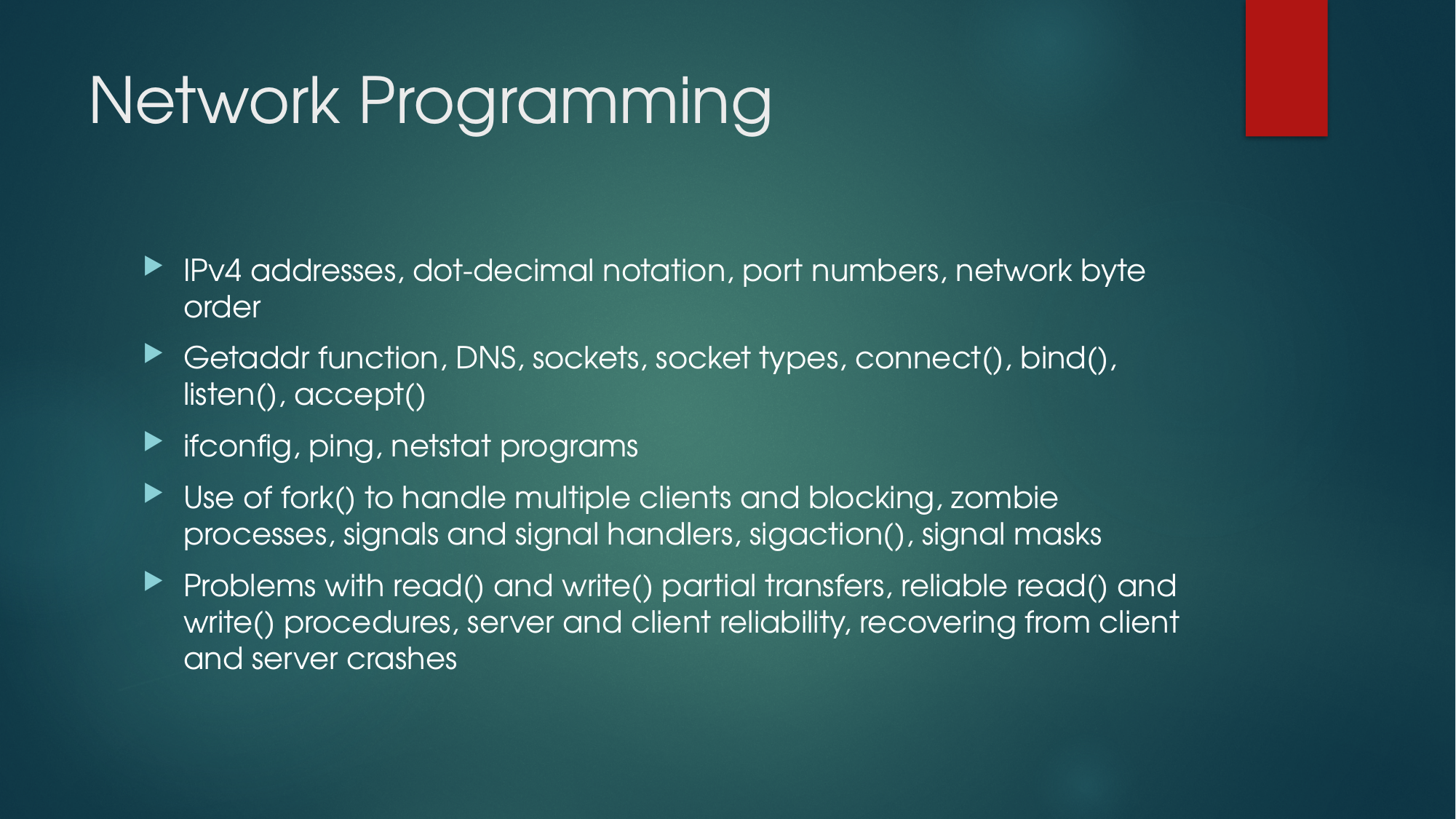

# Network Programming
IPv4 addresses, dot-decimal notation, port numbers, network byte order
Getaddr function, DNS, sockets, socket types, connect(), bind(), listen(), accept()
ifconfig, ping, netstat programs
Use of fork() to handle multiple clients and blocking, zombie processes, signals and signal handlers, sigaction(), signal masks
Problems with read() and write() partial transfers, reliable read() and write() procedures, server and client reliability, recovering from client and server crashes